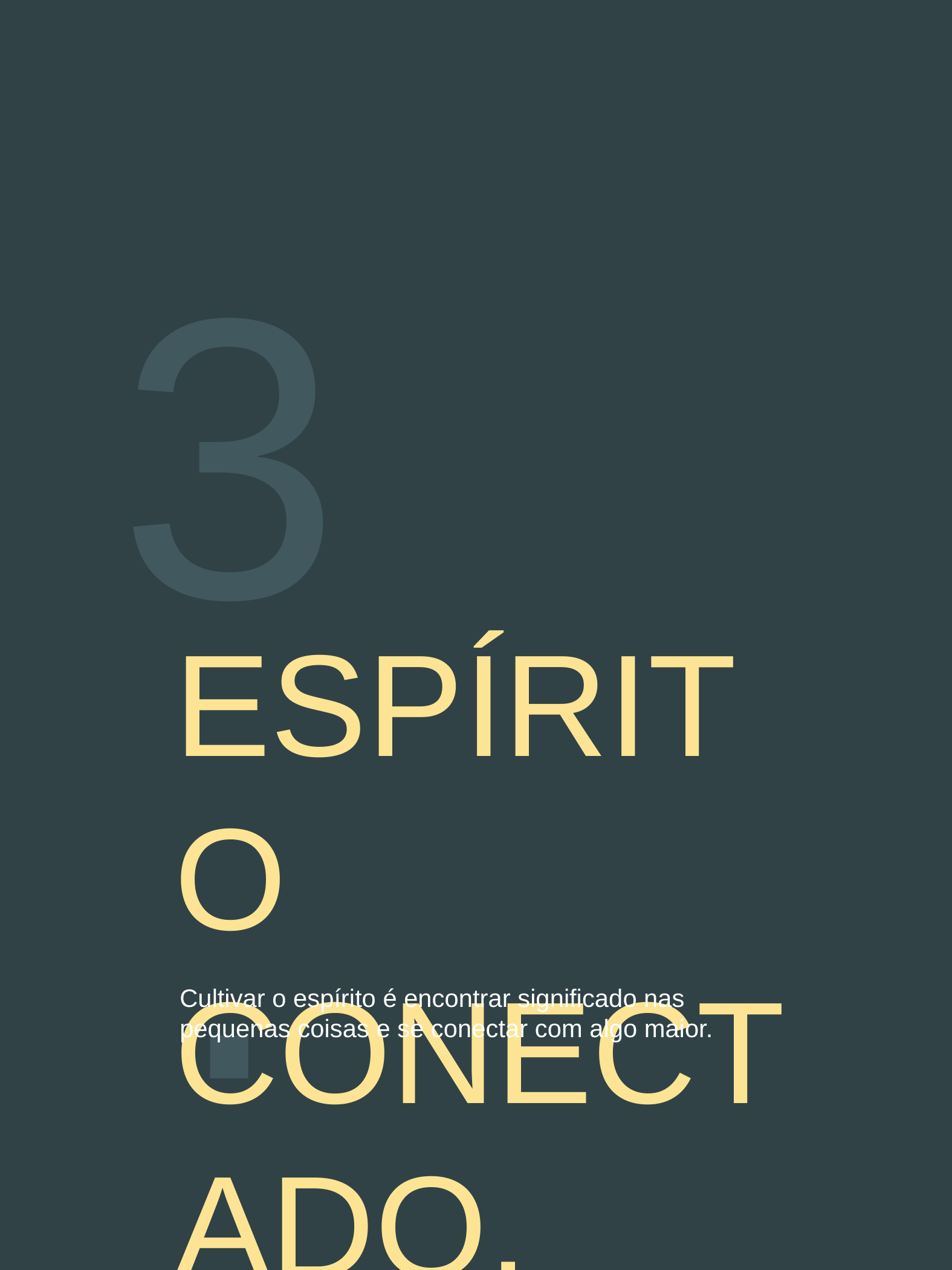

3.
ESPÍRITO CONECTADO, PROPÓSITO CLARO.
Cultivar o espírito é encontrar significado nas pequenas coisas e se conectar com algo maior.
Refúgio para o bem-estar. Tais Palauro.
7